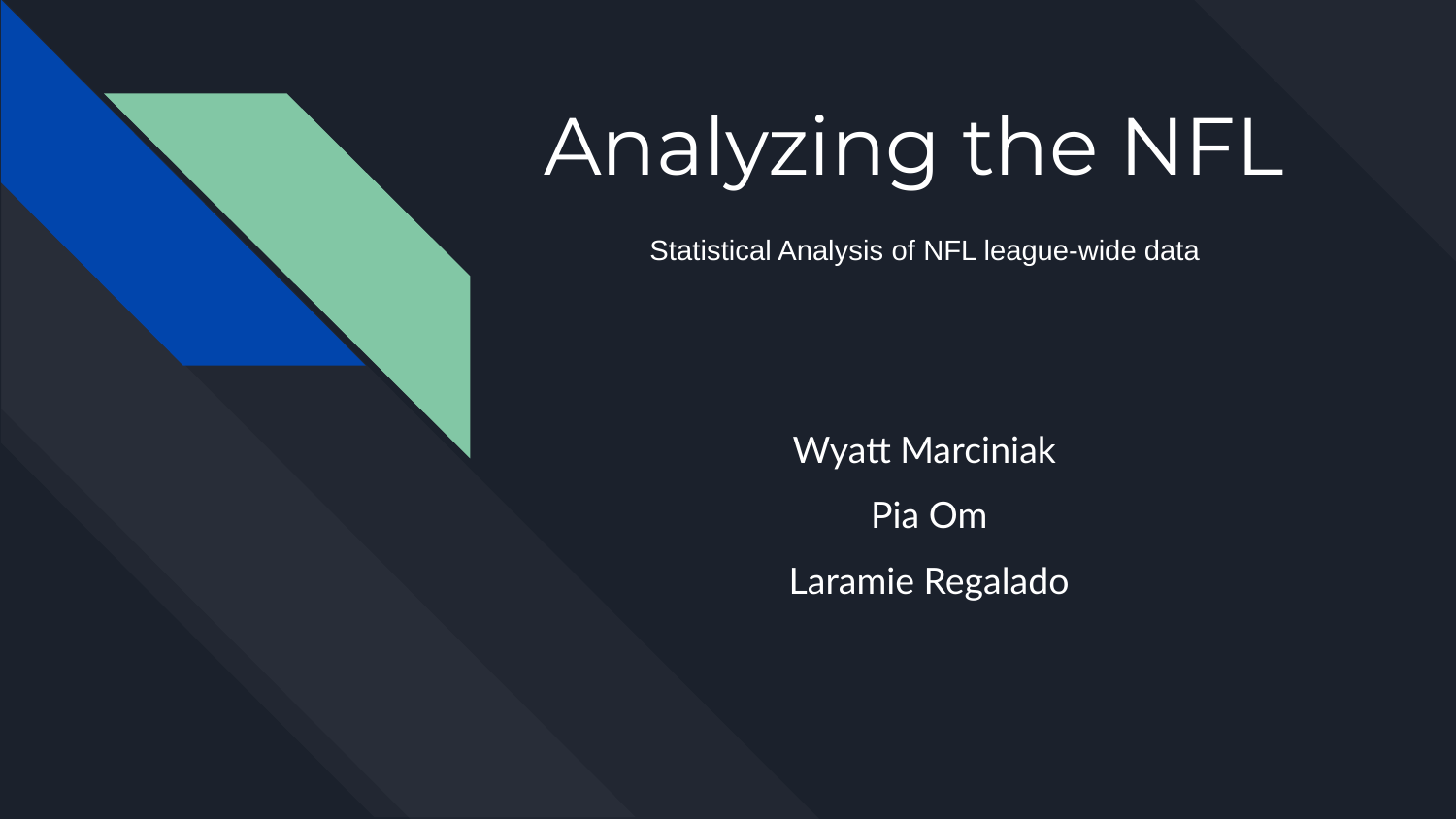

# Analyzing the NFL
Statistical Analysis of NFL league-wide data

Wyatt Marciniak
Pia Om
Laramie Regalado